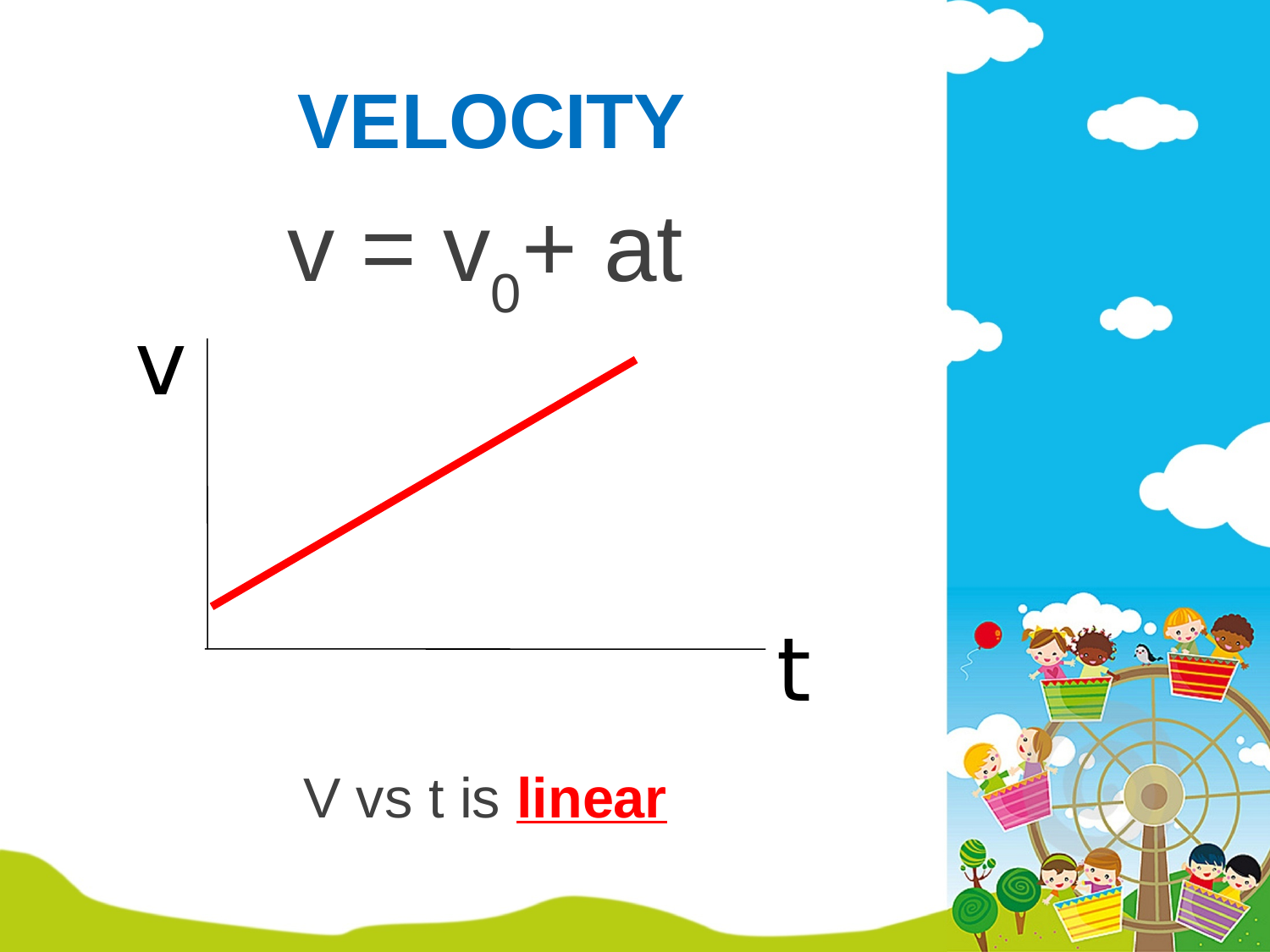

# VELOCITY
v = v0+ at

v

t

V vs t is linear